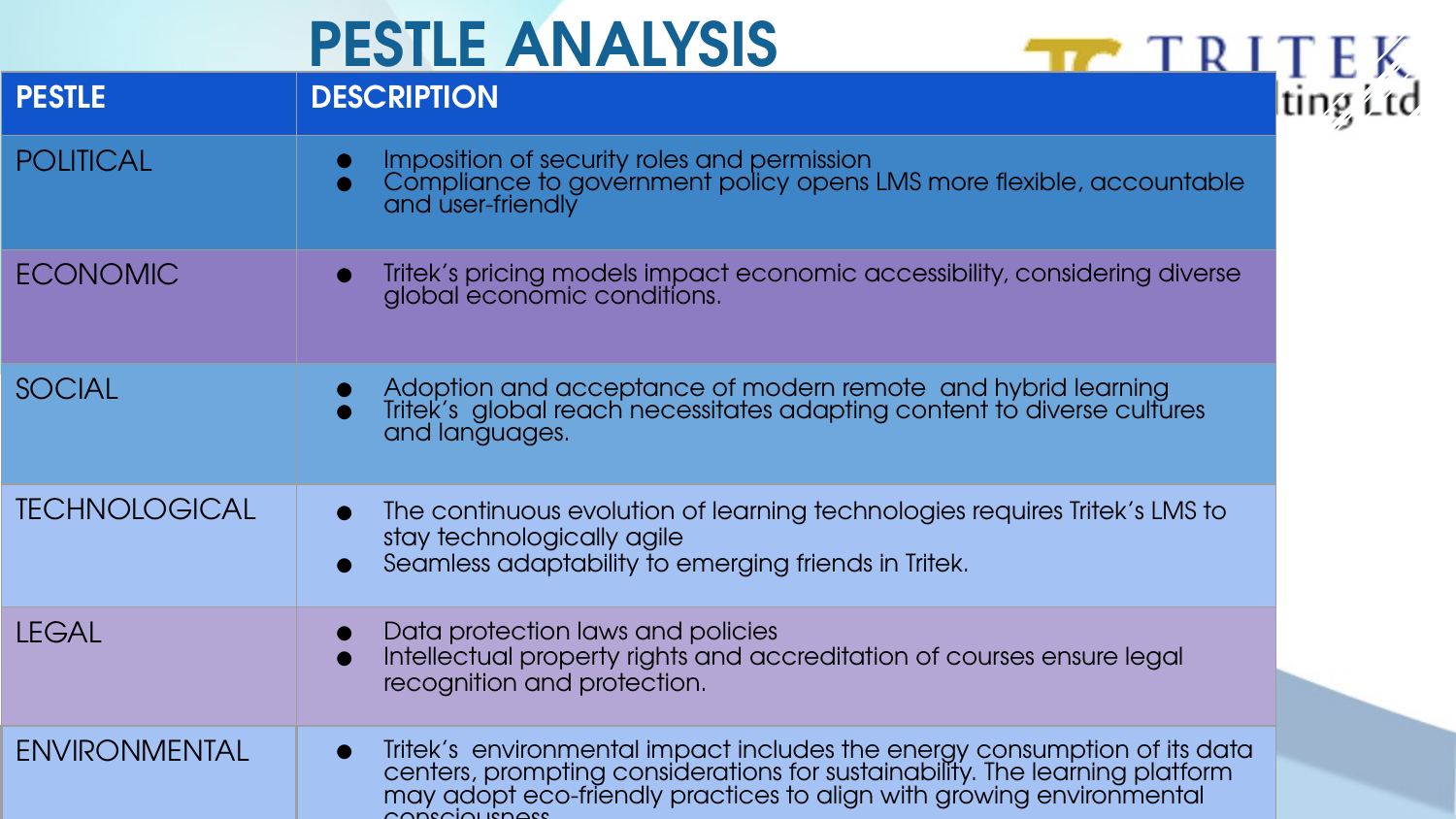

# PESTLE ANALYSIS
| PESTLE | DESCRIPTION |
| --- | --- |
| POLITICAL | Imposition of security roles and permission Compliance to government policy opens LMS more flexible, accountable and user-friendly |
| ECONOMIC | Tritek’s pricing models impact economic accessibility, considering diverse global economic conditions. |
| SOCIAL | Adoption and acceptance of modern remote and hybrid learning Tritek’s global reach necessitates adapting content to diverse cultures and languages. |
| TECHNOLOGICAL | The continuous evolution of learning technologies requires Tritek’s LMS to stay technologically agile Seamless adaptability to emerging friends in Tritek. |
| LEGAL | Data protection laws and policies Intellectual property rights and accreditation of courses ensure legal recognition and protection. |
| ENVIRONMENTAL | Tritek’s  environmental impact includes the energy consumption of its data centers, prompting considerations for sustainability. The learning platform may adopt eco-friendly practices to align with growing environmental consciousness |